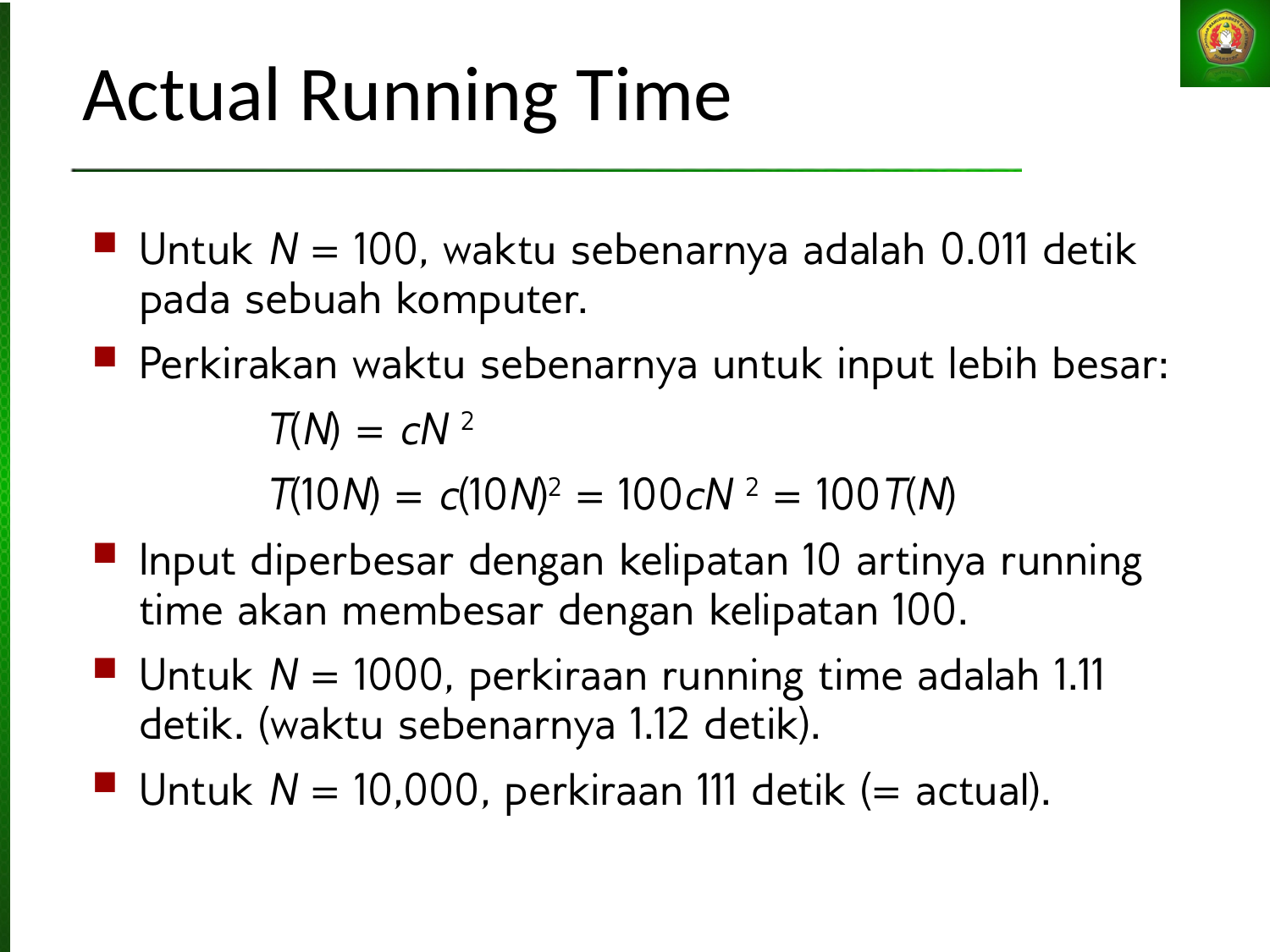

# Actual Running Time
Untuk N = 100, waktu sebenarnya adalah 0.011 detik pada sebuah komputer.
Perkirakan waktu sebenarnya untuk input lebih besar:
		T(N) = cN 2
		T(10N) = c(10N)2 = 100cN 2 = 100T(N)‏
Input diperbesar dengan kelipatan 10 artinya running time akan membesar dengan kelipatan 100.
Untuk N = 1000, perkiraan running time adalah 1.11 detik. (waktu sebenarnya 1.12 detik).
Untuk N = 10,000, perkiraan 111 detik (= actual).